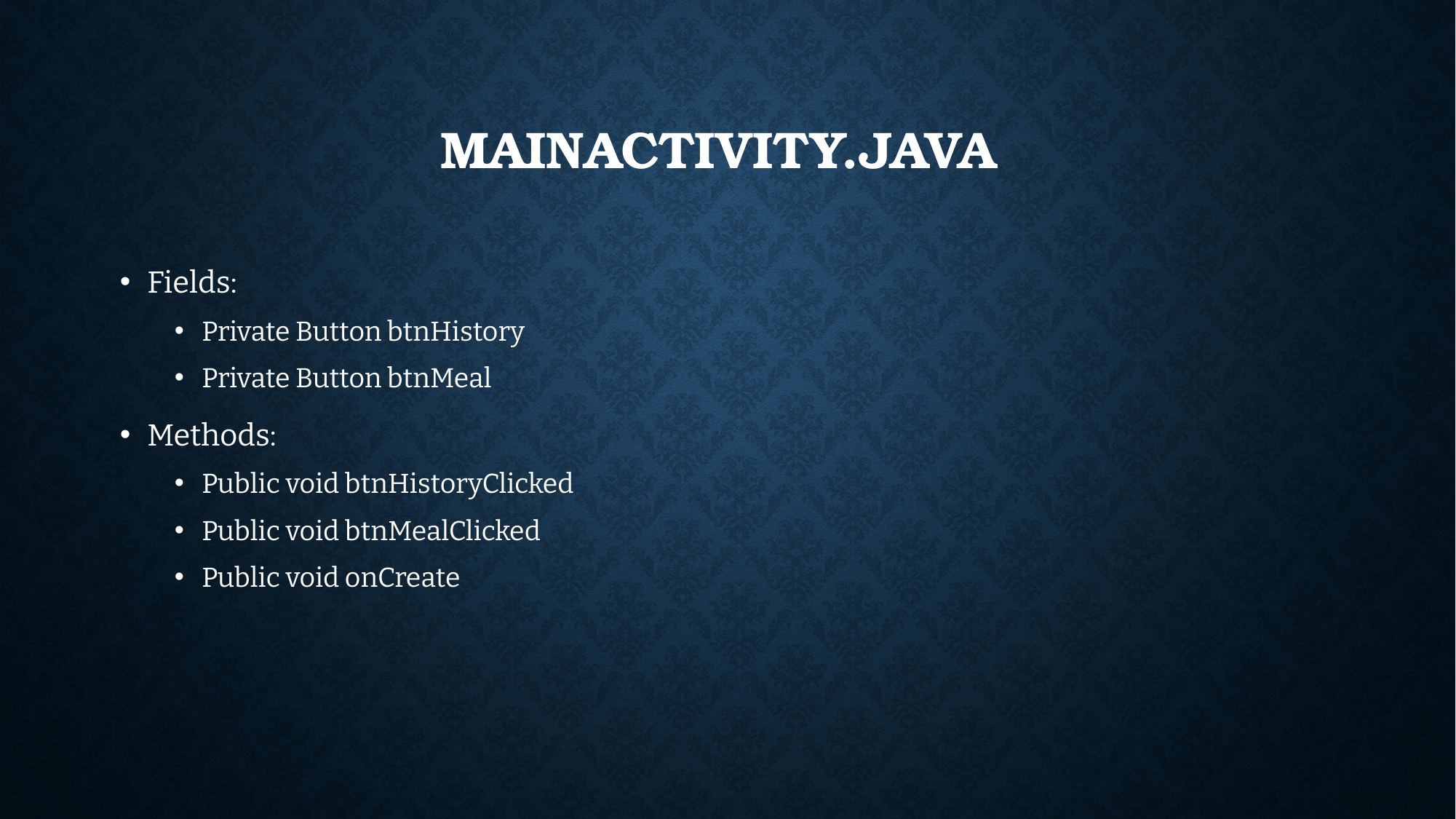

# MainActivity.java
Fields:
Private Button btnHistory
Private Button btnMeal
Methods:
Public void btnHistoryClicked
Public void btnMealClicked
Public void onCreate